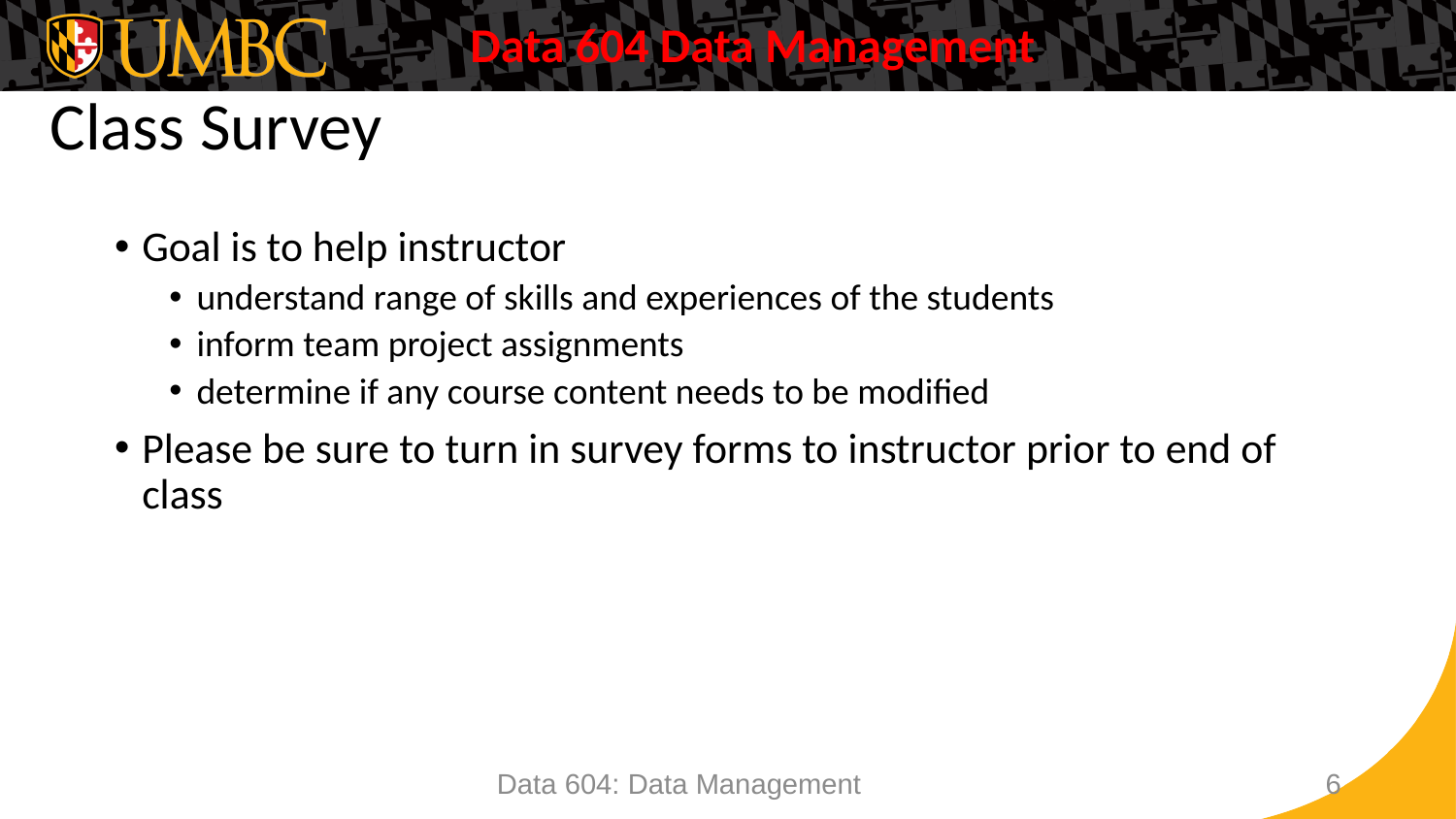

# Class Survey
Goal is to help instructor
understand range of skills and experiences of the students
inform team project assignments
determine if any course content needs to be modified
Please be sure to turn in survey forms to instructor prior to end of class
Data 604: Data Management
6